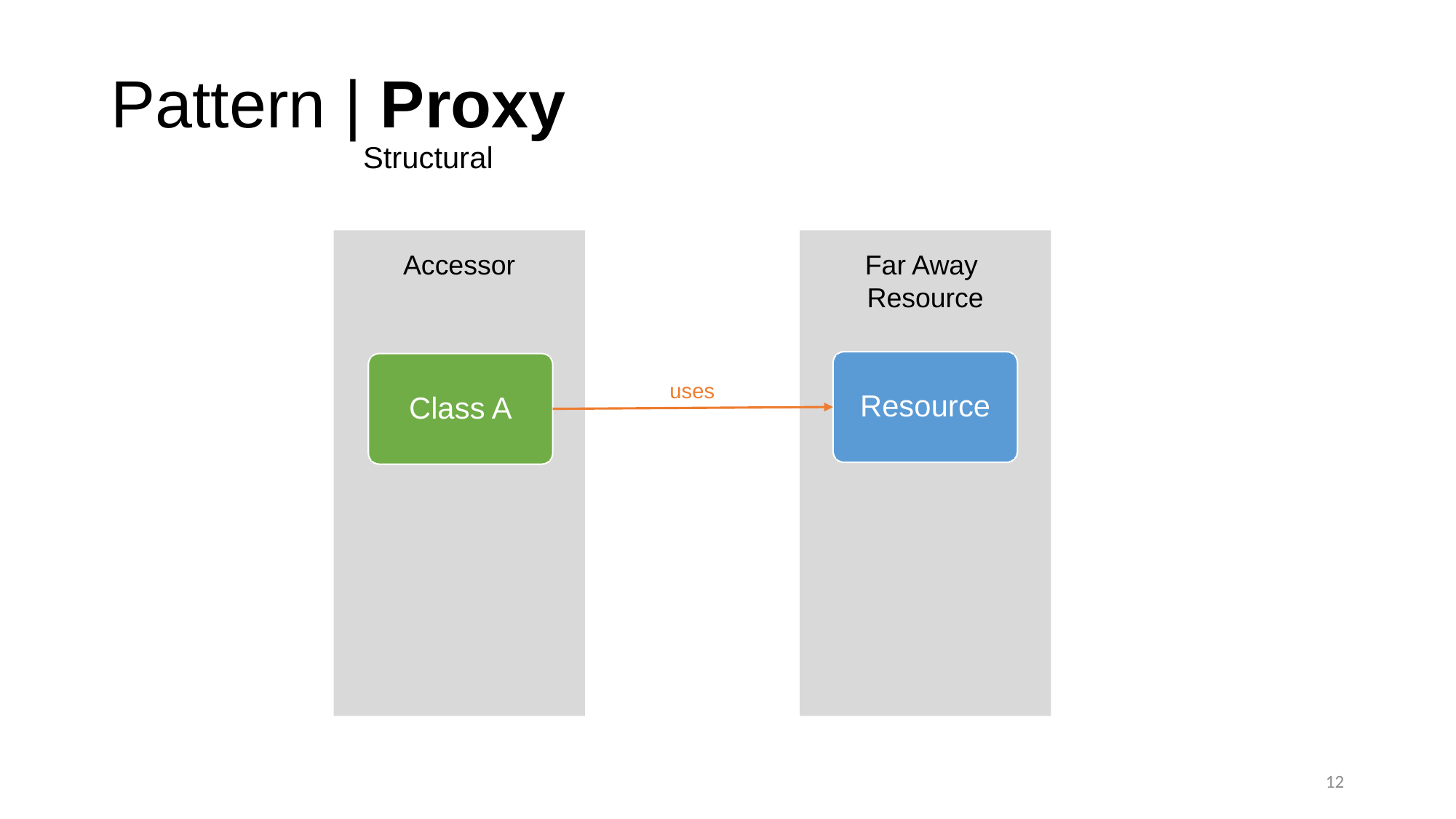

# Pattern | Proxy Structural

Accessor
Far Away
Resource

Resource

Class A
uses
12